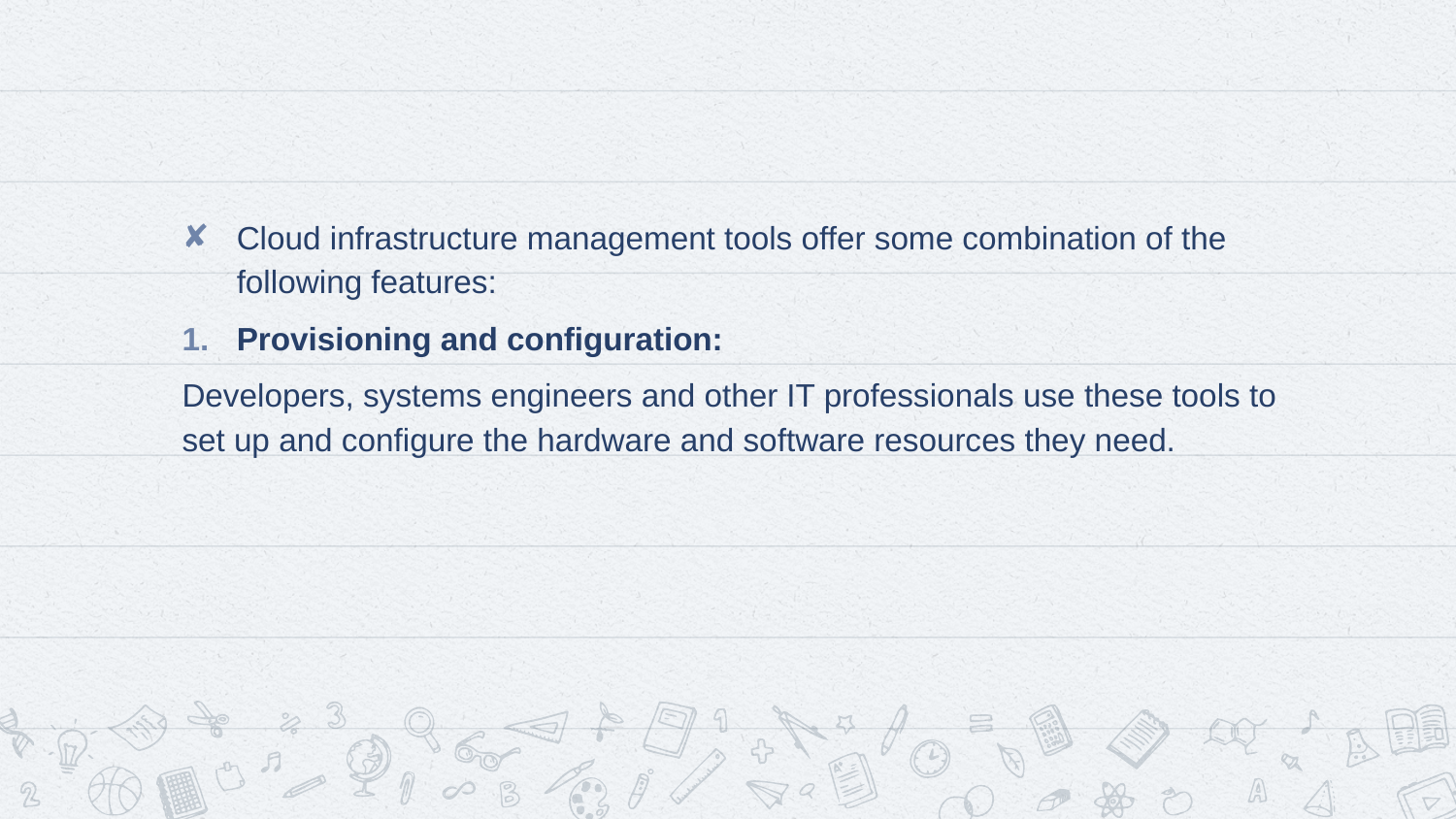

#
Cloud infrastructure management tools offer some combination of the following features:
Provisioning and configuration:
Developers, systems engineers and other IT professionals use these tools to set up and configure the hardware and software resources they need.